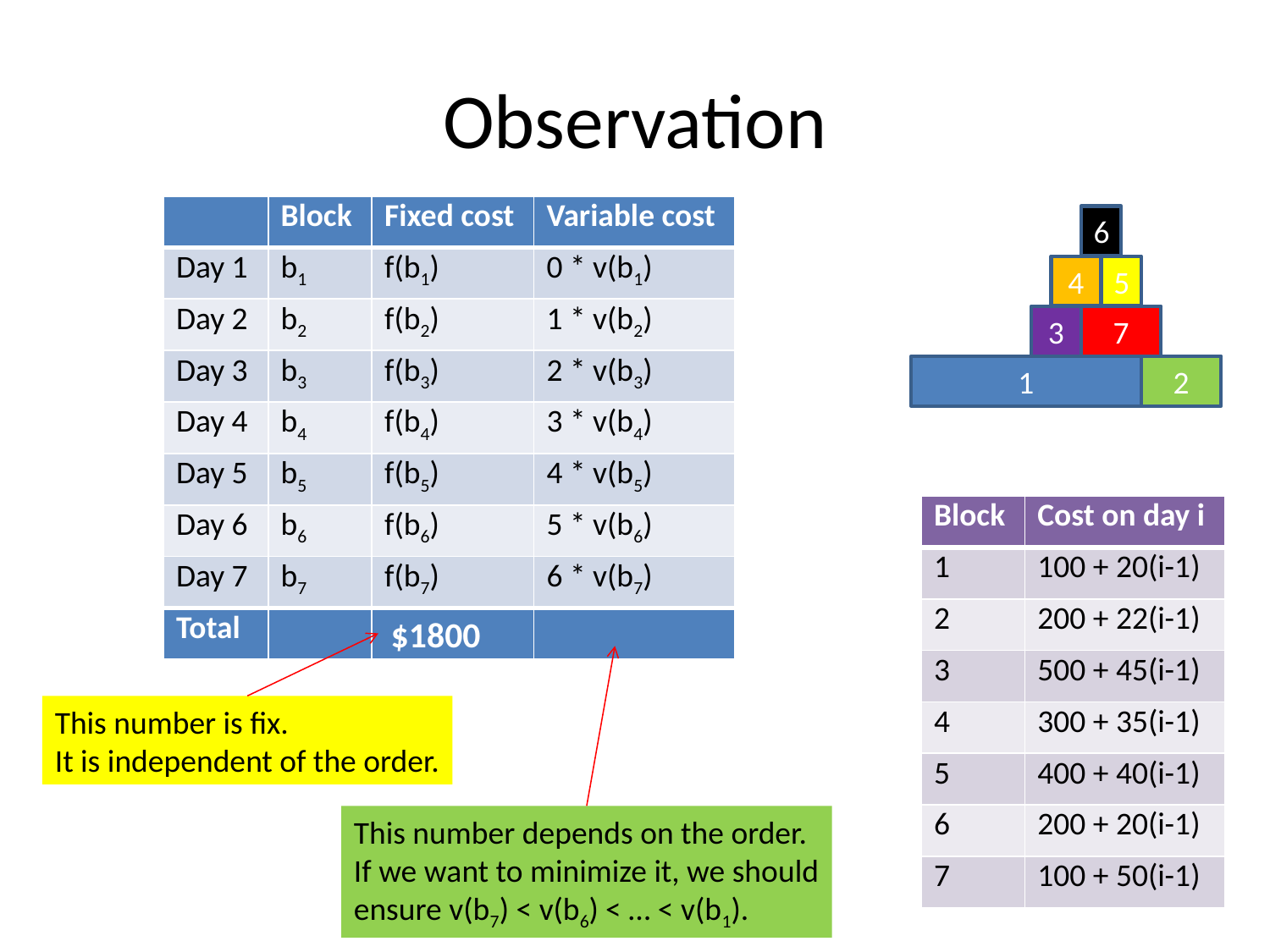

# Observation
|  | Block | Fixed cost | Variable cost |
| --- | --- | --- | --- |
| Day 1 | b1 | f(b1) | 0 \* v(b1) |
| Day 2 | b2 | f(b2) | 1 \* v(b2) |
| Day 3 | b3 | f(b3) | 2 \* v(b3) |
| Day 4 | b4 | f(b4) | 3 \* v(b4) |
| Day 5 | b5 | f(b5) | 4 \* v(b5) |
| Day 6 | b6 | f(b6) | 5 \* v(b6) |
| Day 7 | b7 | f(b7) | 6 \* v(b7) |
| Total |  |  |  |
6

4
5
3
7
1
2
| Block | Cost on day i |
| --- | --- |
| 1 | 100 + 20(i-1) |
| 2 | 200 + 22(i-1) |
| 3 | 500 + 45(i-1) |
| 4 | 300 + 35(i-1) |
| 5 | 400 + 40(i-1) |
| 6 | 200 + 20(i-1) |
| 7 | 100 + 50(i-1) |
$1800
This number is fix.
It is independent of the order.
This number depends on the order.
If we want to minimize it, we should
ensure v(b7) < v(b6) < … < v(b1).